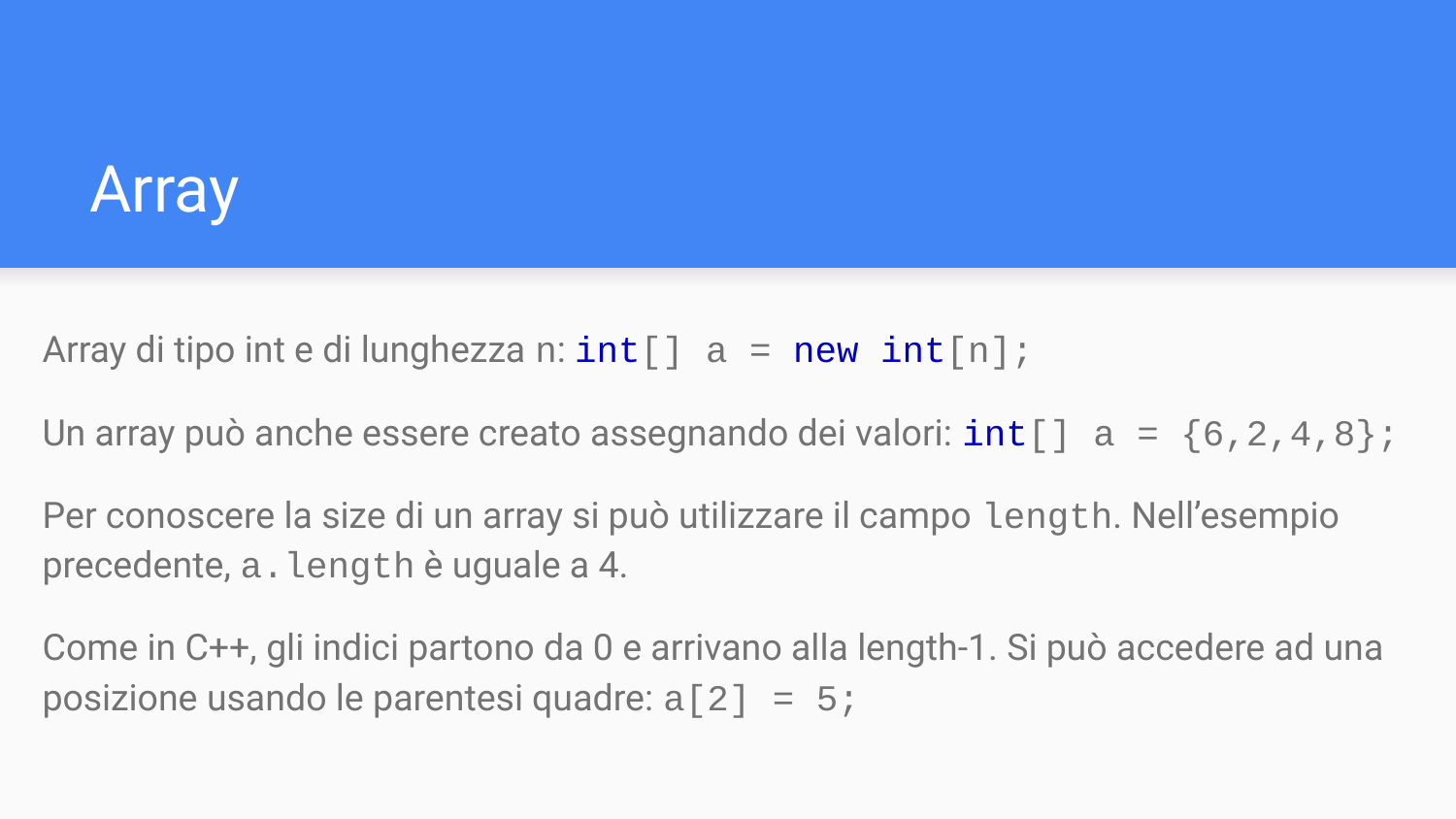

# Array
Array di tipo int e di lunghezza n: int[] a = new int[n];
Un array può anche essere creato assegnando dei valori: int[] a = {6,2,4,8};
Per conoscere la size di un array si può utilizzare il campo length. Nell’esempio precedente, a.length è uguale a 4.
Come in C++, gli indici partono da 0 e arrivano alla length-1. Si può accedere ad una posizione usando le parentesi quadre: a[2] = 5;